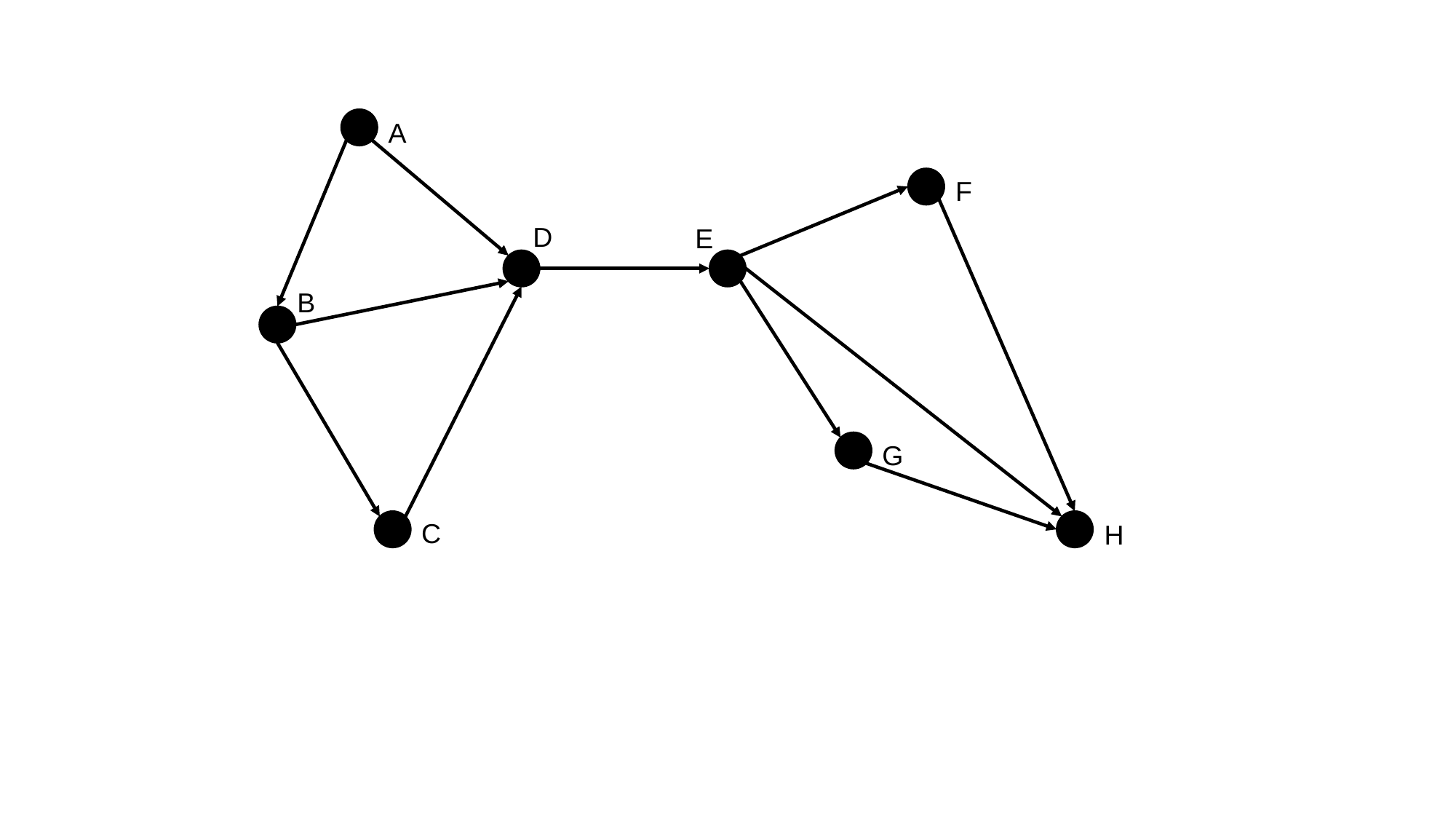

A

F
D
E

B

G

C

H